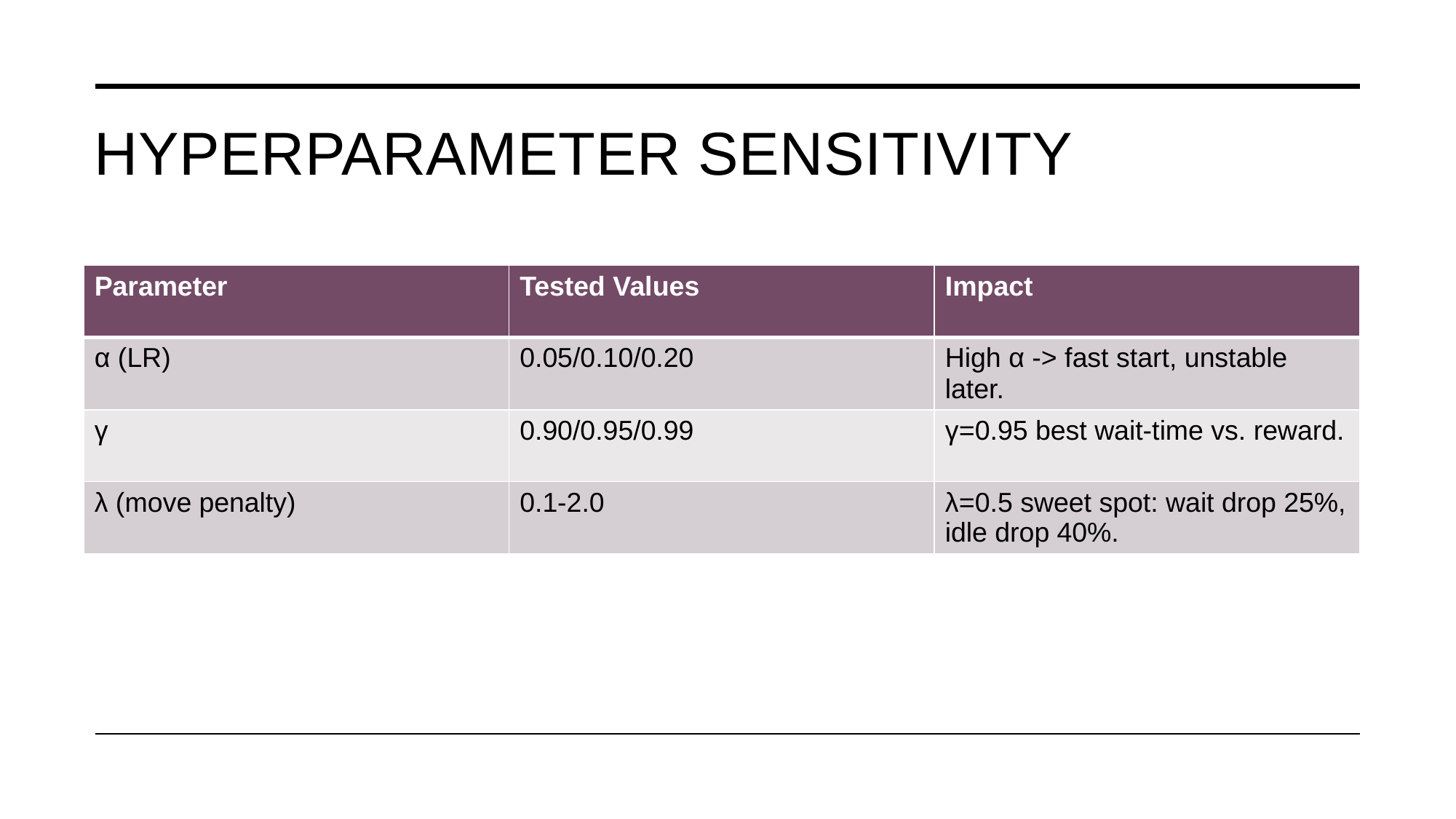

# Hyperparameter sensitivity
| Parameter | Tested Values | Impact |
| --- | --- | --- |
| α (LR) | 0.05/0.10/0.20 | High α -> fast start, unstable later. |
| γ | 0.90/0.95/0.99 | γ=0.95 best wait-time vs. reward. |
| λ (move penalty) | 0.1-2.0 | λ=0.5 sweet spot: wait drop 25%, idle drop 40%. |